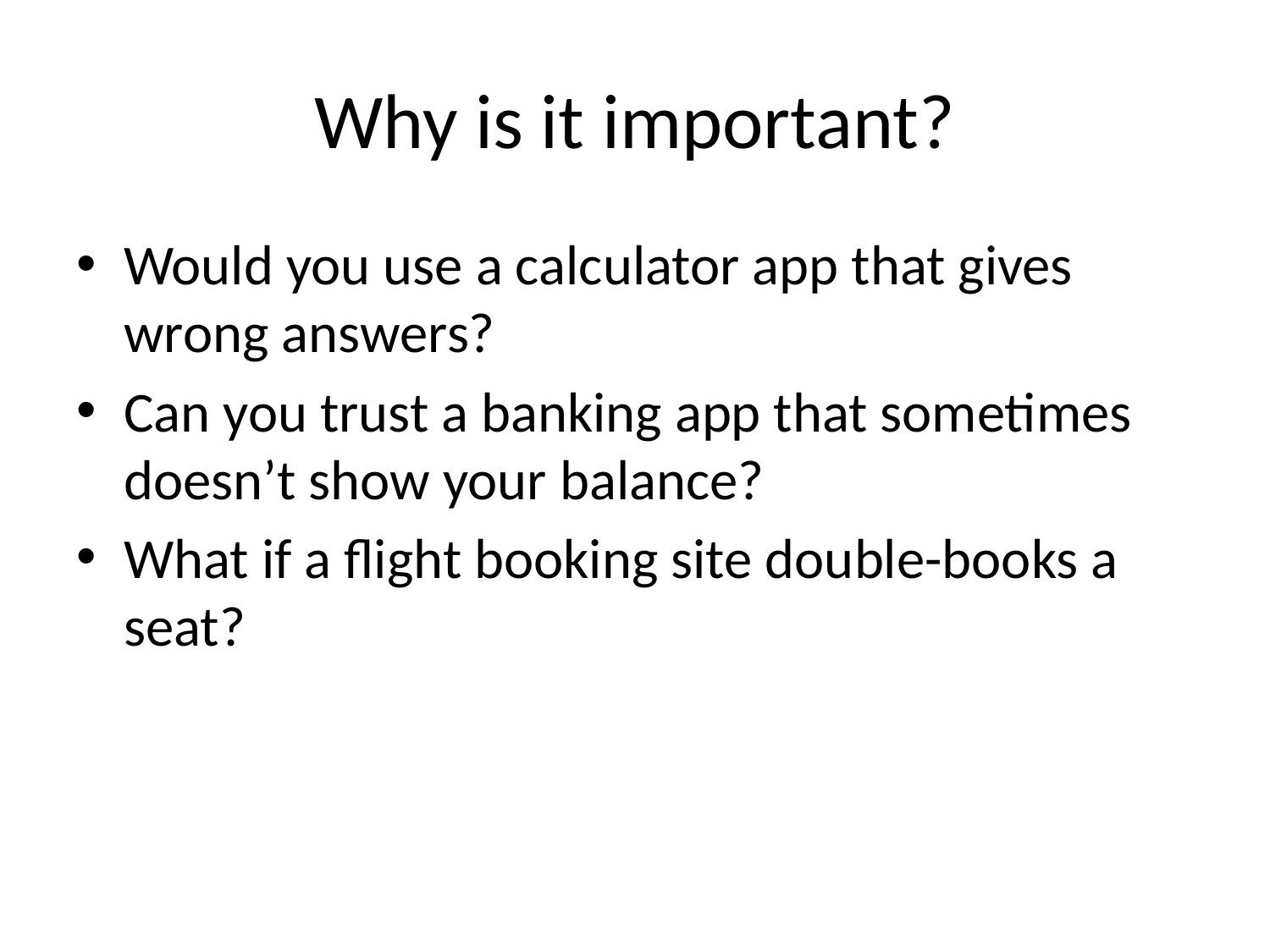

# Why is it important?
Would you use a calculator app that gives wrong answers?
Can you trust a banking app that sometimes doesn’t show your balance?
What if a flight booking site double-books a seat?